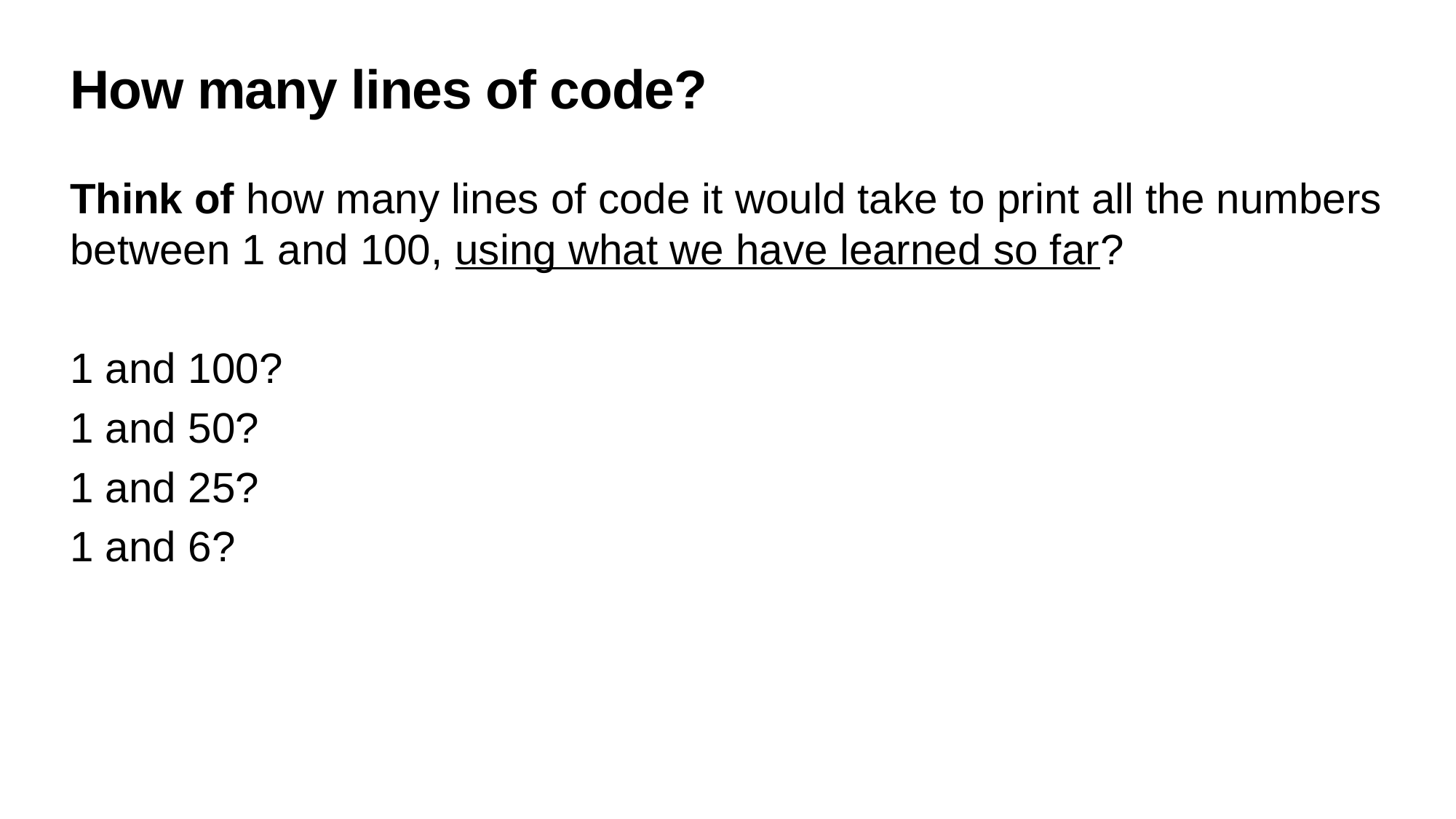

# How many lines of code?
Think of how many lines of code it would take to print all the numbers between 1 and 100, using what we have learned so far?

1 and 100?
1 and 50?
1 and 25?
1 and 6?